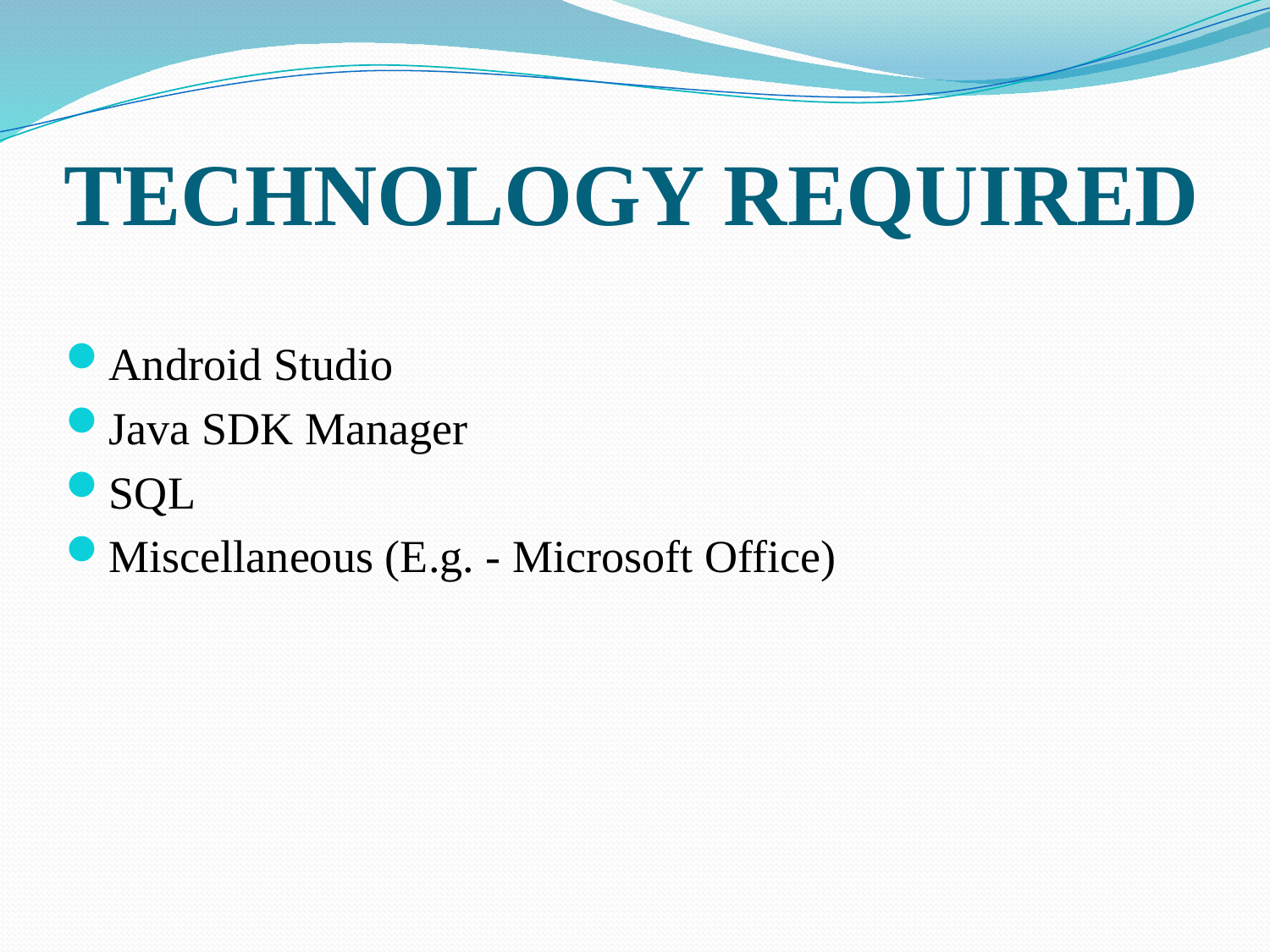

# TECHNOLOGY REQUIRED
Android Studio
Java SDK Manager
SQL
Miscellaneous (E.g. - Microsoft Office)